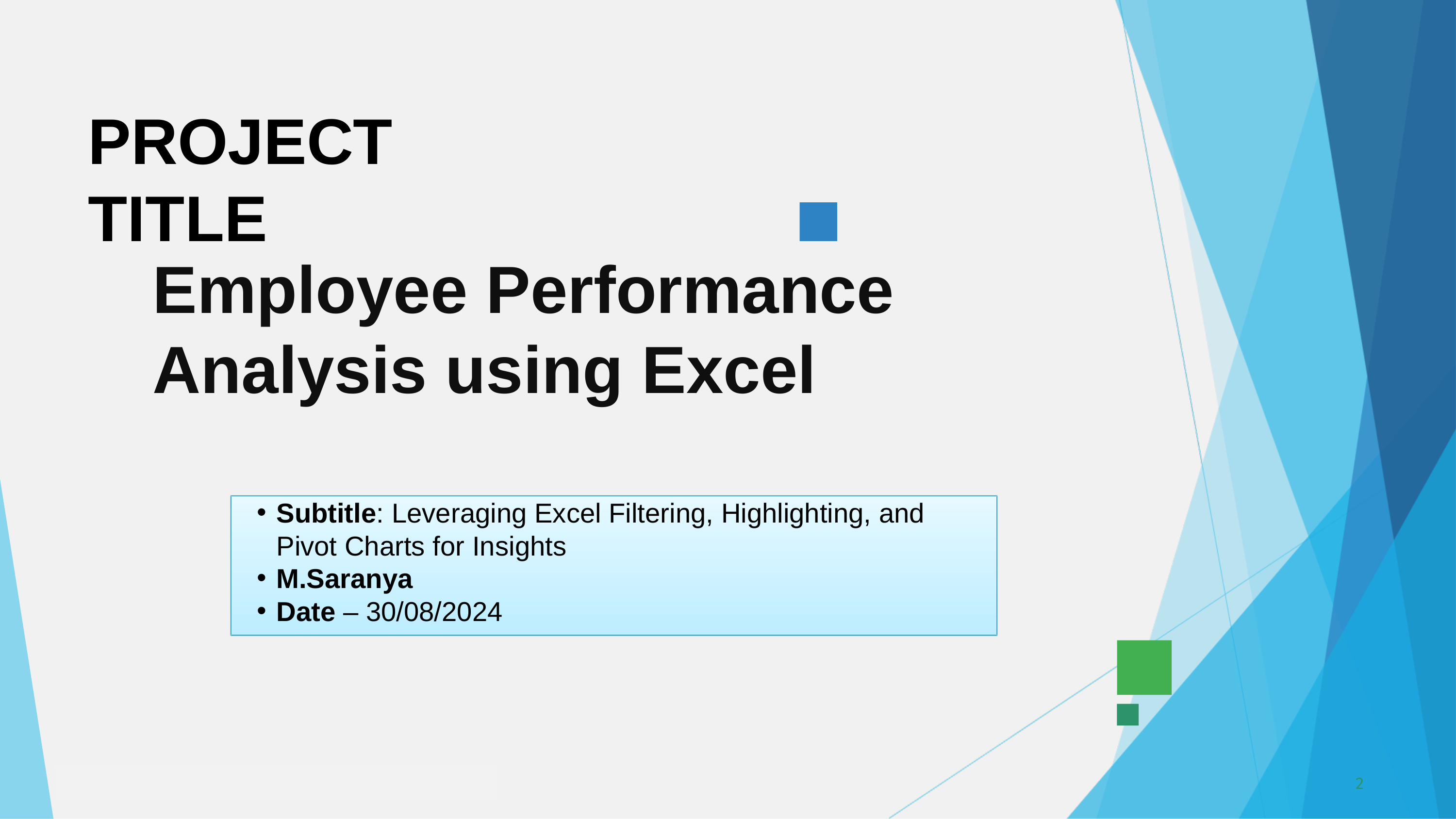

PROJECT TITLE

Employee Performance Analysis using Excel

Subtitle: Leveraging Excel Filtering, Highlighting, and Pivot Charts for Insights
M.Saranya
Date – 30/08/2024

2